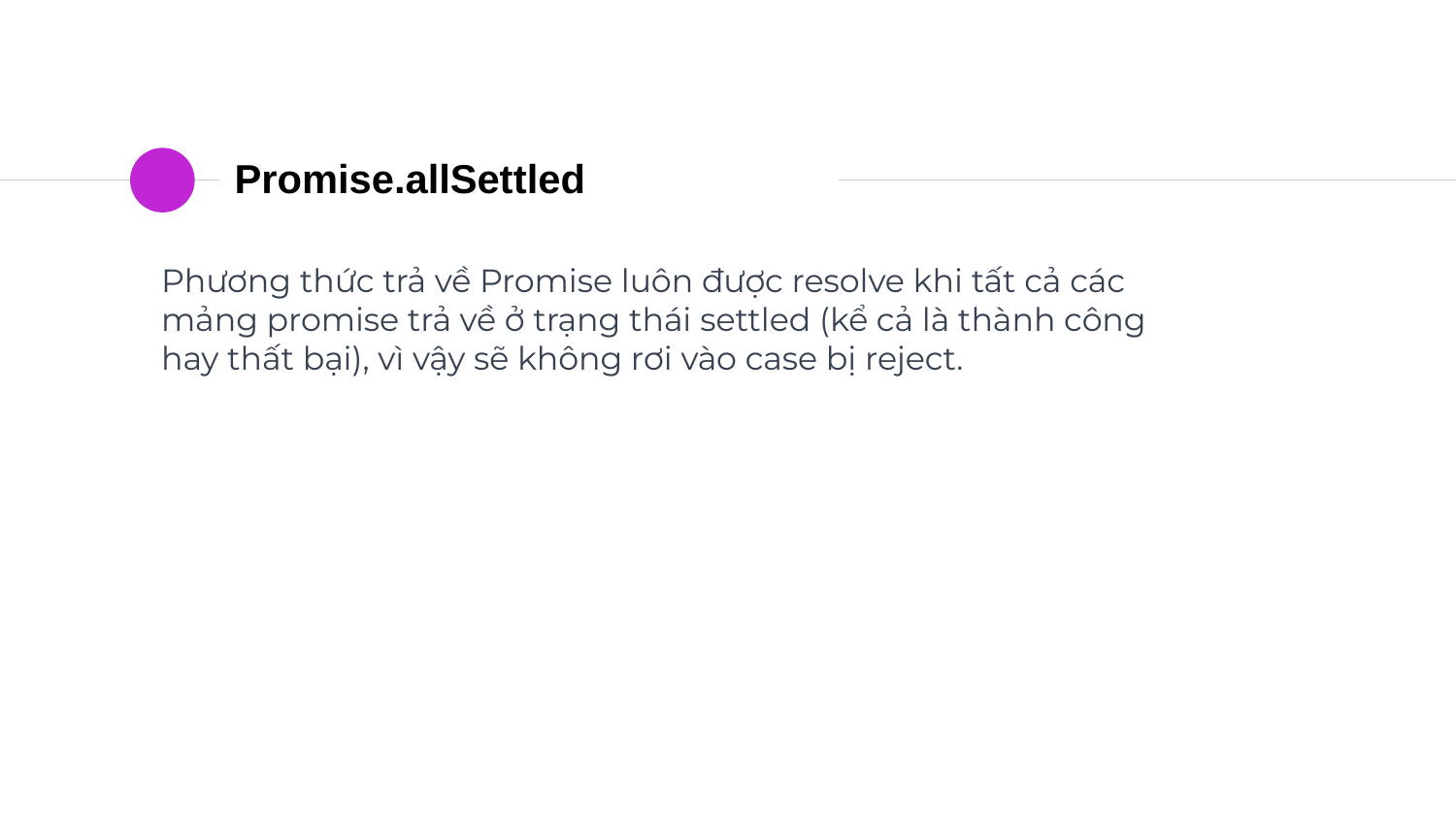

# Promise.allSettled
Phương thức trả về Promise luôn được resolve khi tất cả các mảng promise trả về ở trạng thái settled (kể cả là thành công hay thất bại), vì vậy sẽ không rơi vào case bị reject.